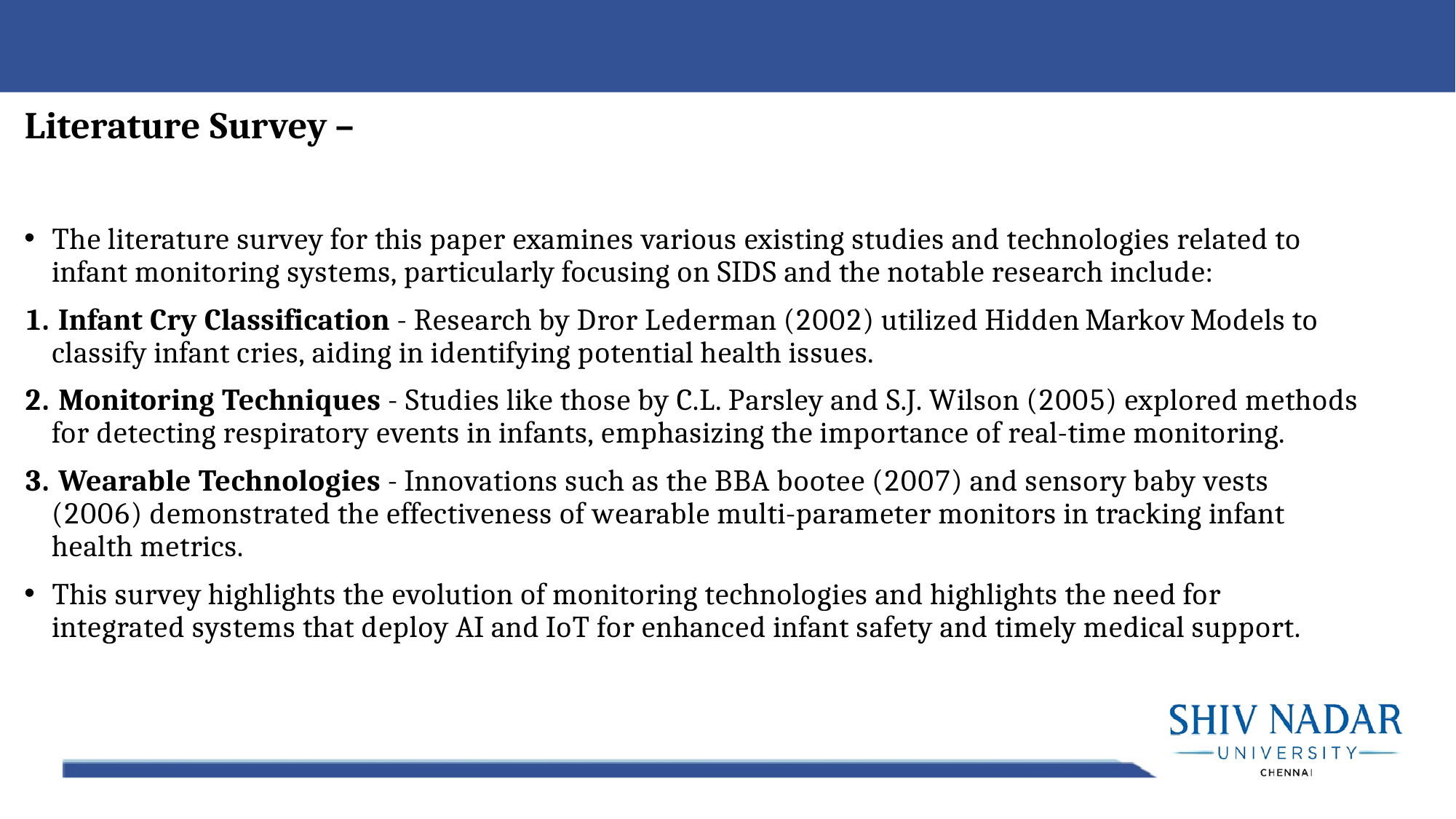

Literature Survey –

The literature survey for this paper examines various existing studies and technologies related to infant monitoring systems, particularly focusing on SIDS and the notable research include:
 Infant Cry Classification - Research by Dror Lederman (2002) utilized Hidden Markov Models to classify infant cries, aiding in identifying potential health issues.
 Monitoring Techniques - Studies like those by C.L. Parsley and S.J. Wilson (2005) explored methods for detecting respiratory events in infants, emphasizing the importance of real-time monitoring.
 Wearable Technologies - Innovations such as the BBA bootee (2007) and sensory baby vests (2006) demonstrated the effectiveness of wearable multi-parameter monitors in tracking infant health metrics.
This survey highlights the evolution of monitoring technologies and highlights the need for integrated systems that deploy AI and IoT for enhanced infant safety and timely medical support.